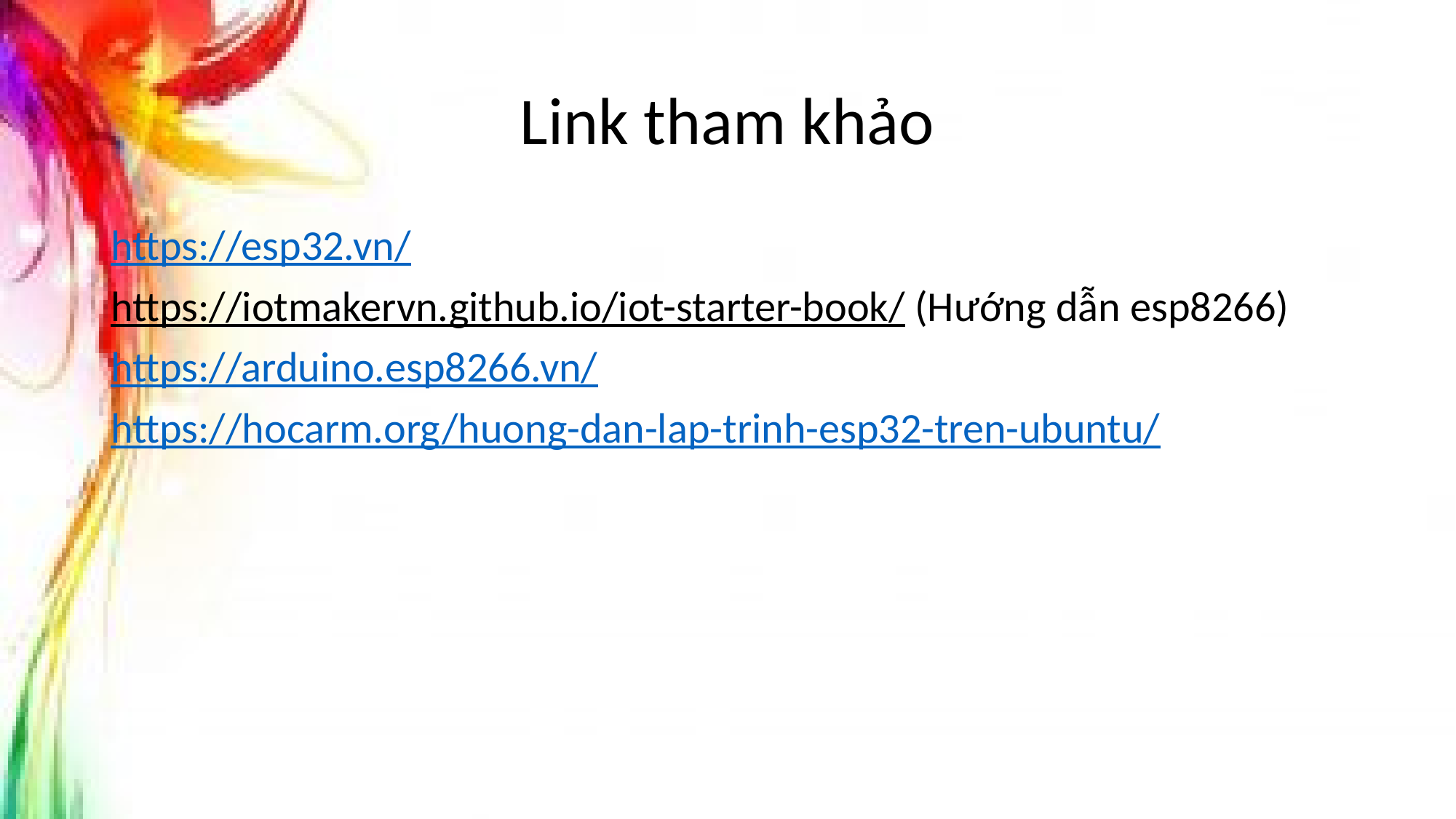

# Link tham khảo
https://esp32.vn/
https://iotmakervn.github.io/iot-starter-book/ (Hướng dẫn esp8266)
https://arduino.esp8266.vn/
https://hocarm.org/huong-dan-lap-trinh-esp32-tren-ubuntu/